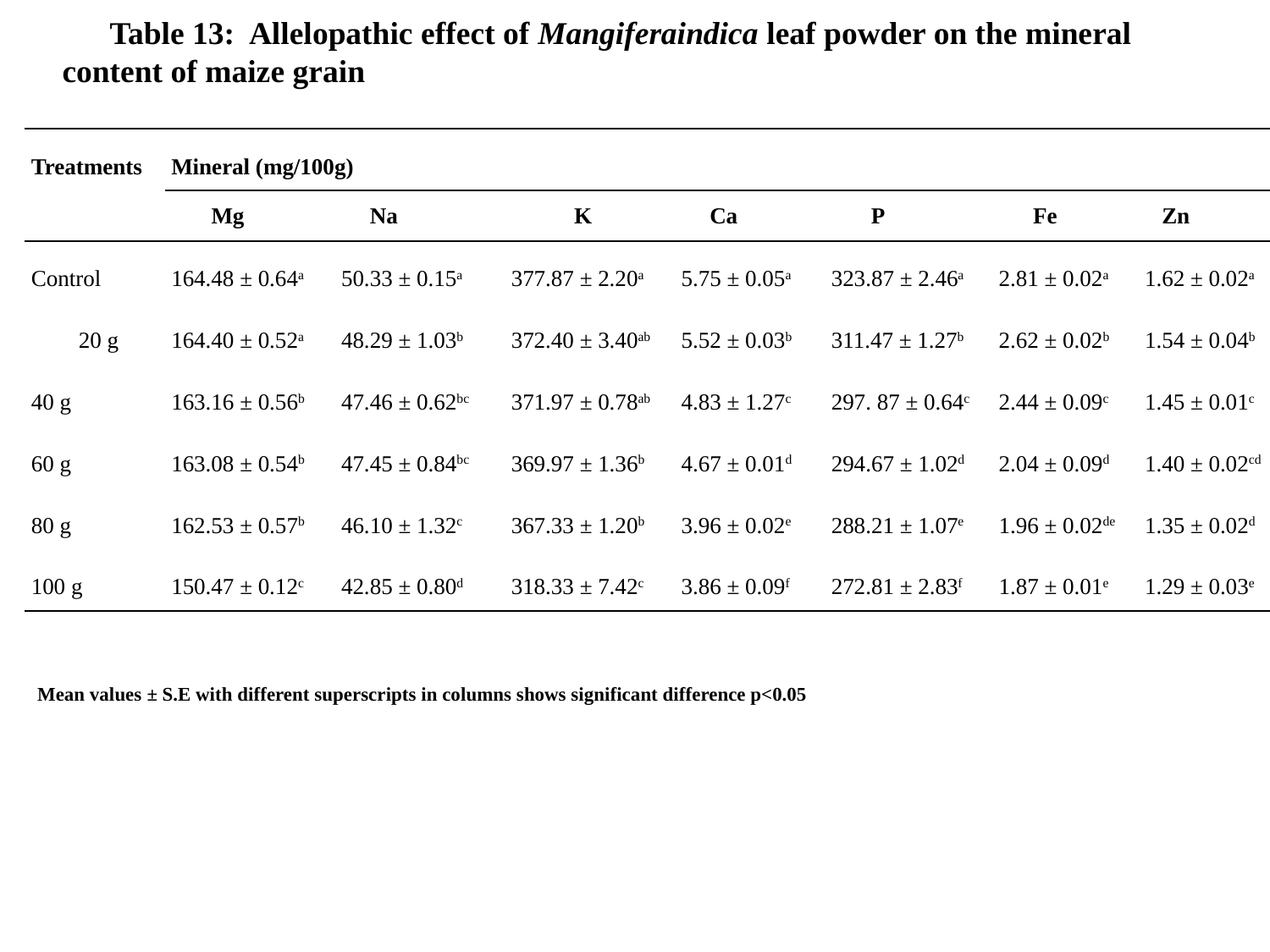

Table 13:  Allelopathic effect of Mangiferaindica leaf powder on the mineral content of maize grain

| Treatments | Mineral (mg/100g) |  |  |  |  |  |  |
| --- | --- | --- | --- | --- | --- | --- | --- |
|  | Mg | Na | K | Ca | P | Fe | Zn |
| Control | 164.48 ± 0.64a | 50.33 ± 0.15a | 377.87 ± 2.20a | 5.75 ± 0.05a | 323.87 ± 2.46a | 2.81 ± 0.02a | 1.62 ± 0.02a |
| 20 g | 164.40 ± 0.52a | 48.29 ± 1.03b | 372.40 ± 3.40ab | 5.52 ± 0.03b | 311.47 ± 1.27b | 2.62 ± 0.02b | 1.54 ± 0.04b |
| 40 g | 163.16 ± 0.56b | 47.46 ± 0.62bc | 371.97 ± 0.78ab | 4.83 ± 1.27c | 297. 87 ± 0.64c | 2.44 ± 0.09c | 1.45 ± 0.01c |
| 60 g | 163.08 ± 0.54b | 47.45 ± 0.84bc | 369.97 ± 1.36b | 4.67 ± 0.01d | 294.67 ± 1.02d | 2.04 ± 0.09d | 1.40 ± 0.02cd |
| 80 g | 162.53 ± 0.57b | 46.10 ± 1.32c | 367.33 ± 1.20b | 3.96 ± 0.02e | 288.21 ± 1.07e | 1.96 ± 0.02de | 1.35 ± 0.02d |
| 100 g | 150.47 ± 0.12c | 42.85 ± 0.80d | 318.33 ± 7.42c | 3.86 ± 0.09f | 272.81 ± 2.83f | 1.87 ± 0.01e | 1.29 ± 0.03e |
Mean values ± S.E with different superscripts in columns shows significant difference p<0.05